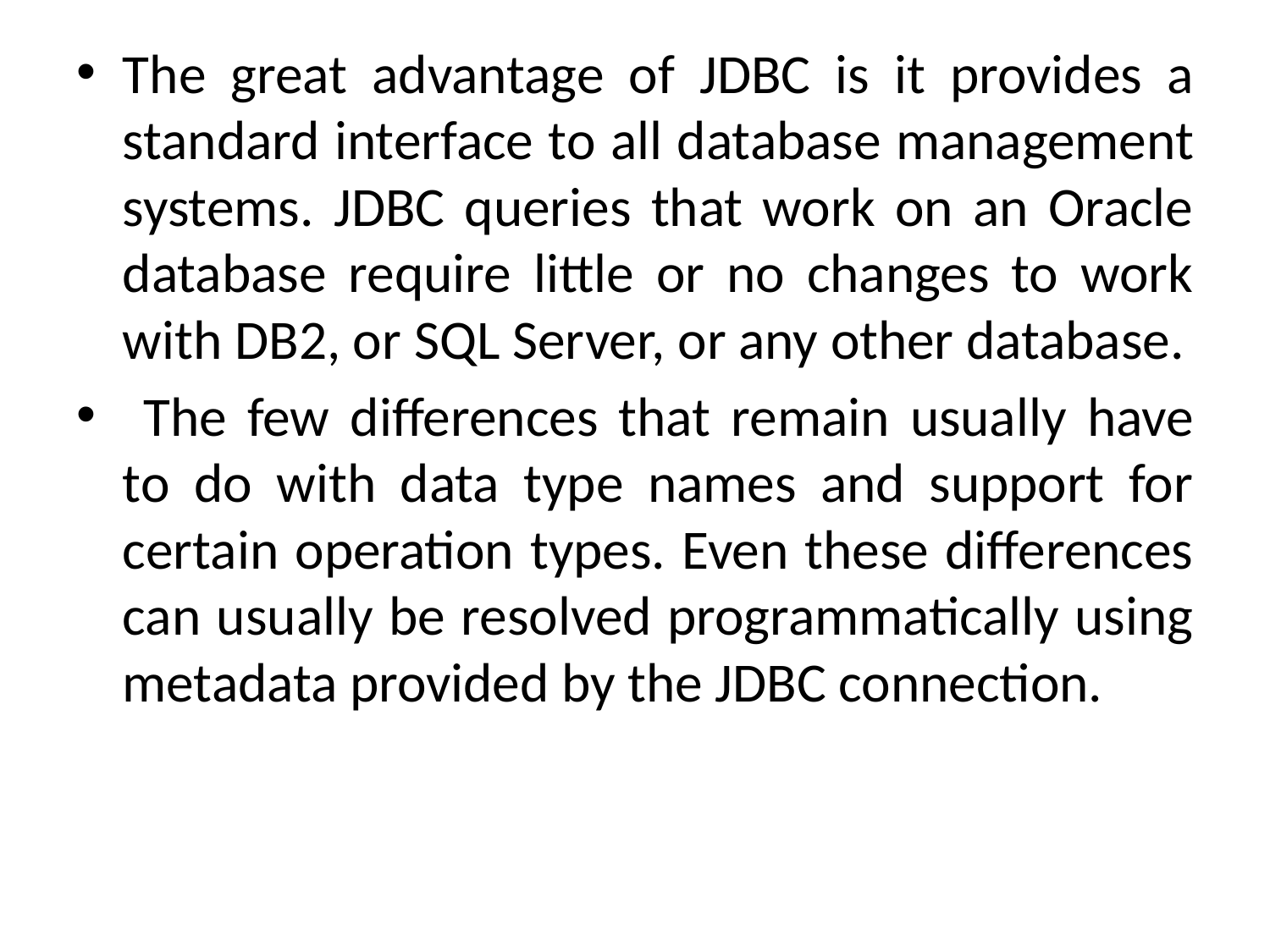

The great advantage of JDBC is it provides a standard interface to all database management systems. JDBC queries that work on an Oracle database require little or no changes to work with DB2, or SQL Server, or any other database.
 The few differences that remain usually have to do with data type names and support for certain operation types. Even these differences can usually be resolved programmatically using metadata provided by the JDBC connection.